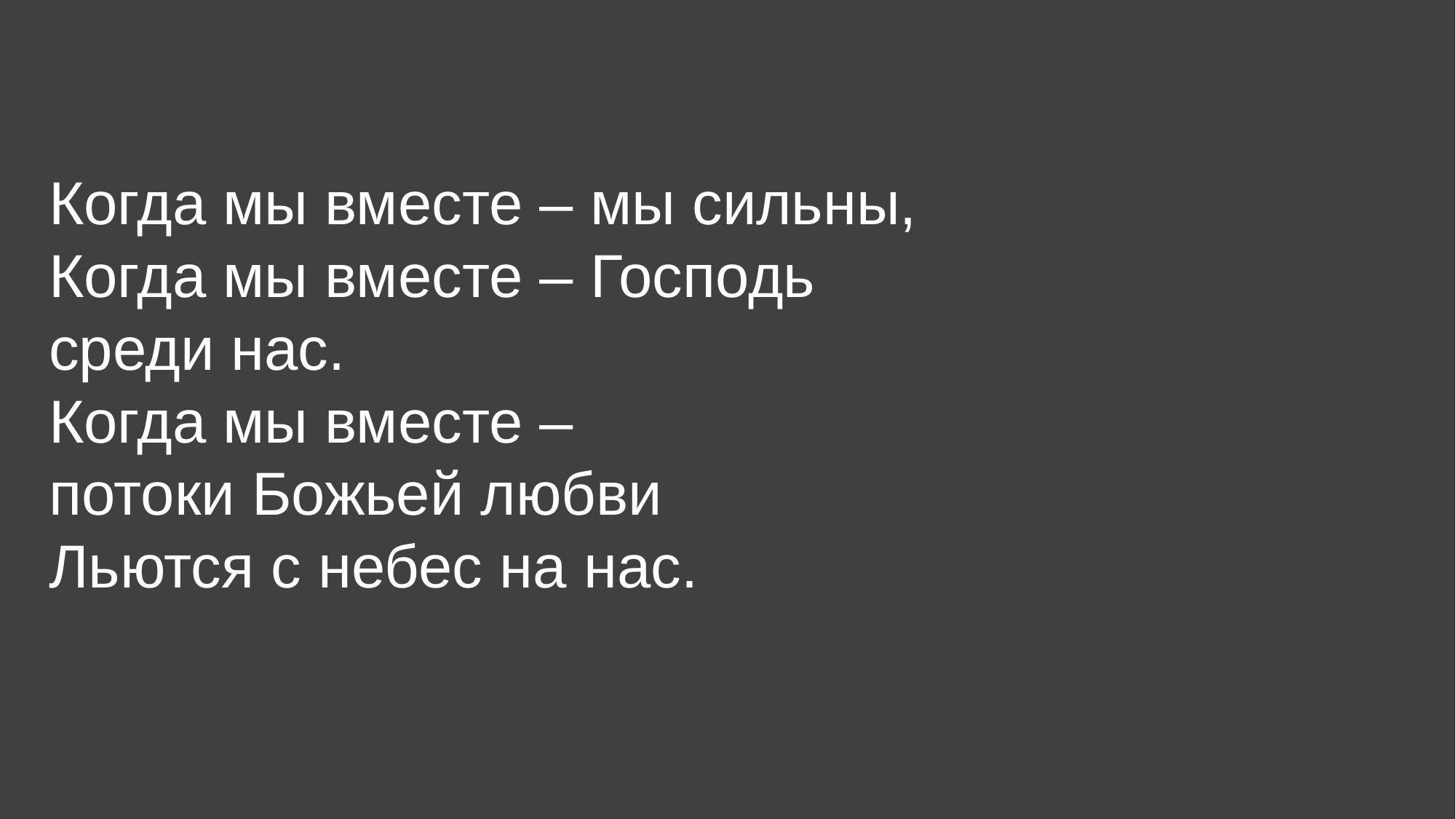

# Когда мы вместе – мы сильны, Когда мы вместе – Господь среди нас. Когда мы вместе – потоки Божьей любви Льются с небес на нас.